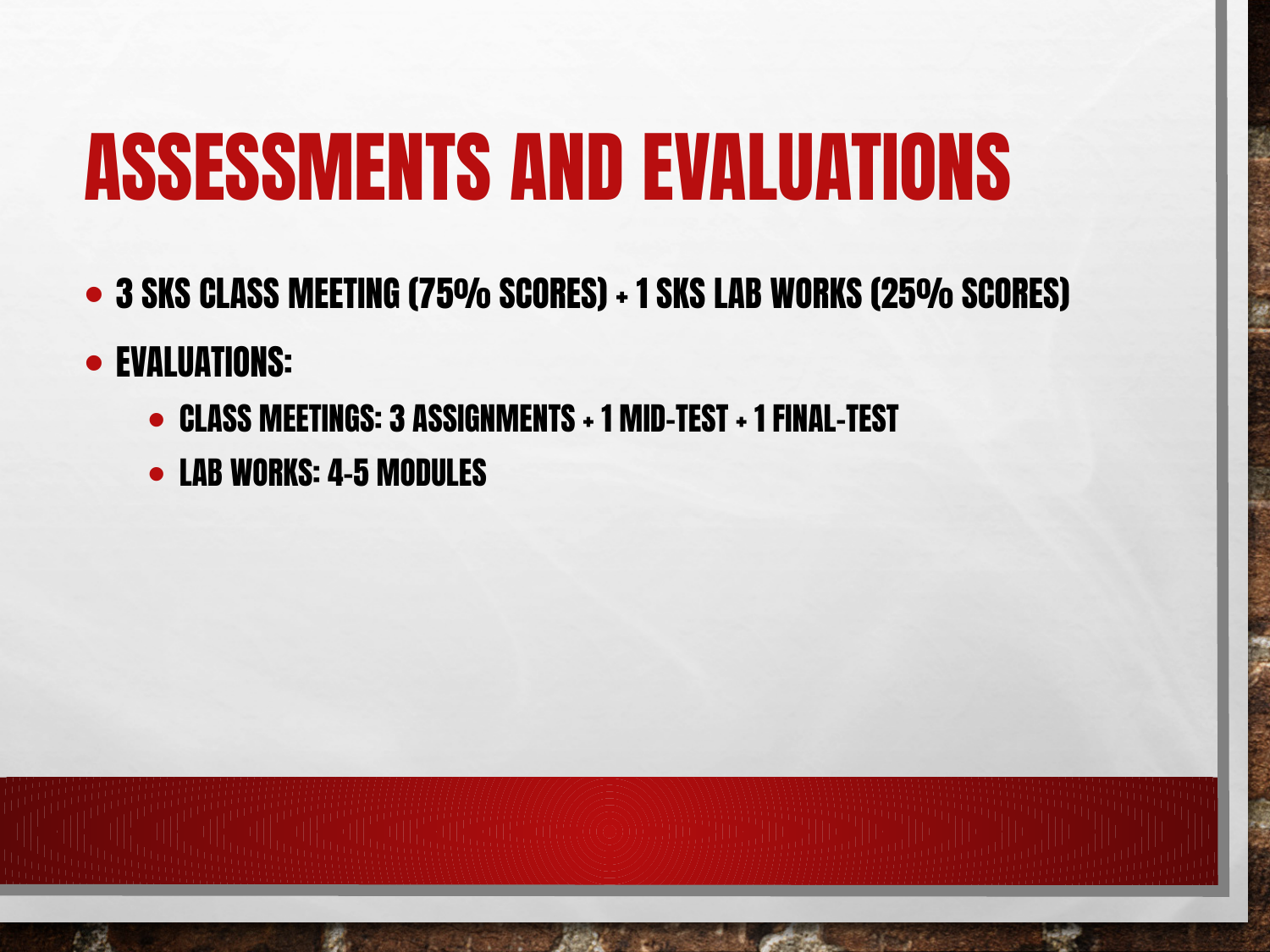

# Assessments and evaluations
3 sks class meeting (75% scores) + 1 SKS lab works (25% scores)
evaluations:
class meetings: 3 assignments + 1 mid-test + 1 final-test
Lab works: 4-5 modules